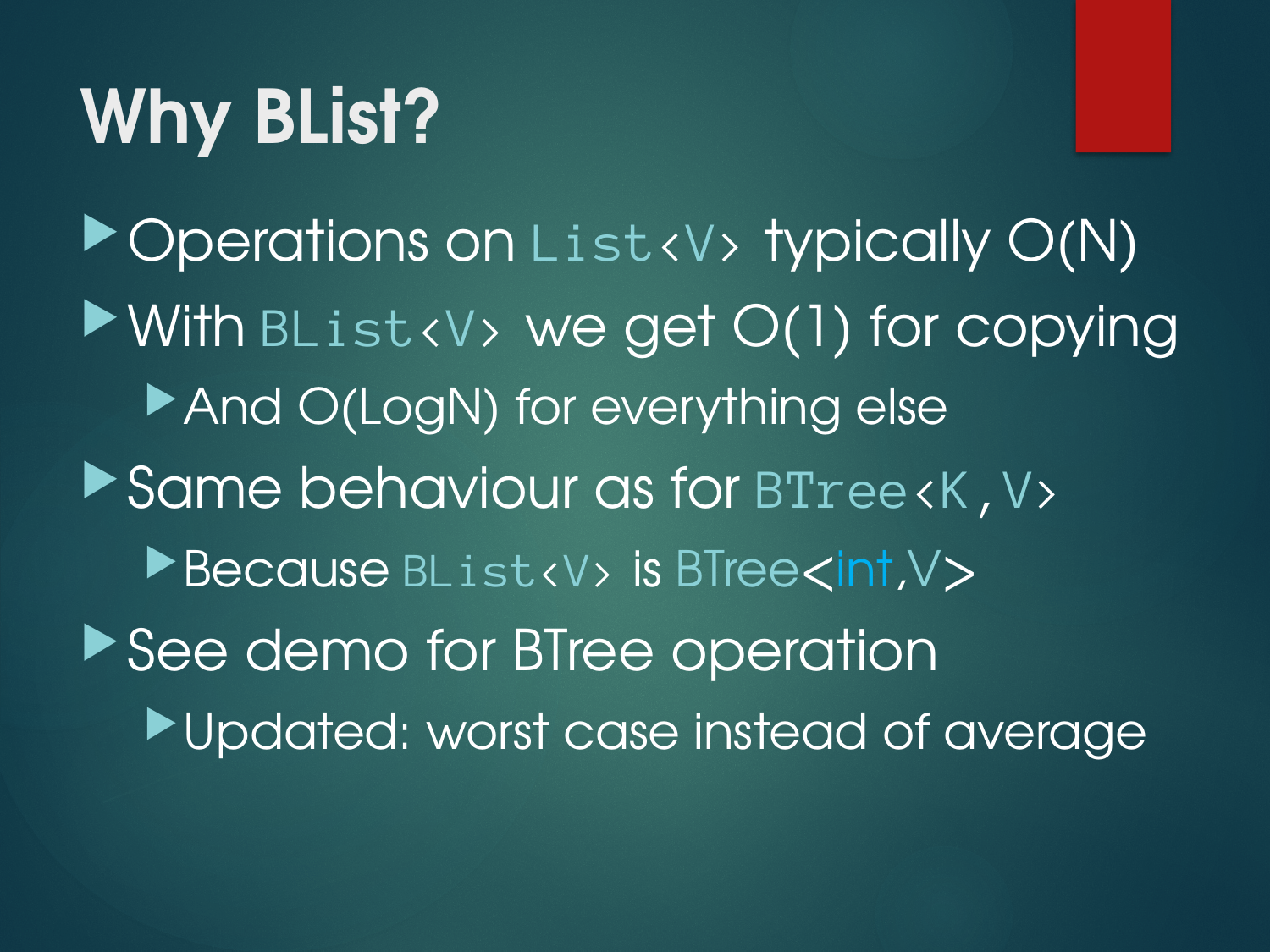

# Why BList?
Operations on List<V> typically O(N)
With BList<V> we get O(1) for copying
And O(LogN) for everything else
Same behaviour as for BTree<K,V>
Because BList<V> is BTree<int,V>
See demo for BTree operation
Updated: worst case instead of average